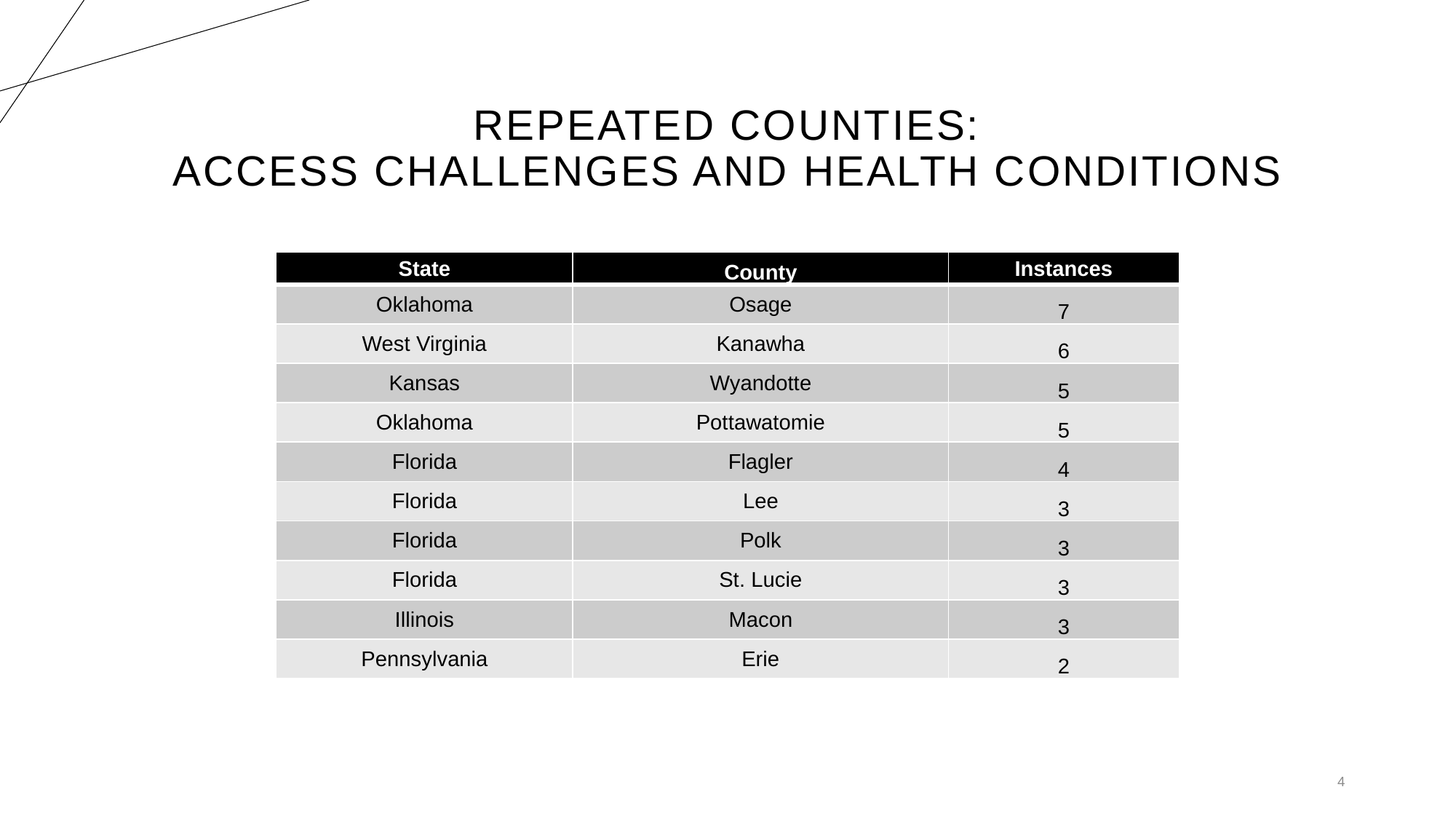

# Repeated Counties: Access Challenges and Health Conditions
| State | County | Instances |
| --- | --- | --- |
| Oklahoma | Osage | 7 |
| West Virginia | Kanawha | 6 |
| Kansas | Wyandotte | 5 |
| Oklahoma | Pottawatomie | 5 |
| Florida | Flagler | 4 |
| Florida | Lee | 3 |
| Florida | Polk | 3 |
| Florida | St. Lucie | 3 |
| Illinois | Macon | 3 |
| Pennsylvania | Erie | 2 |
4